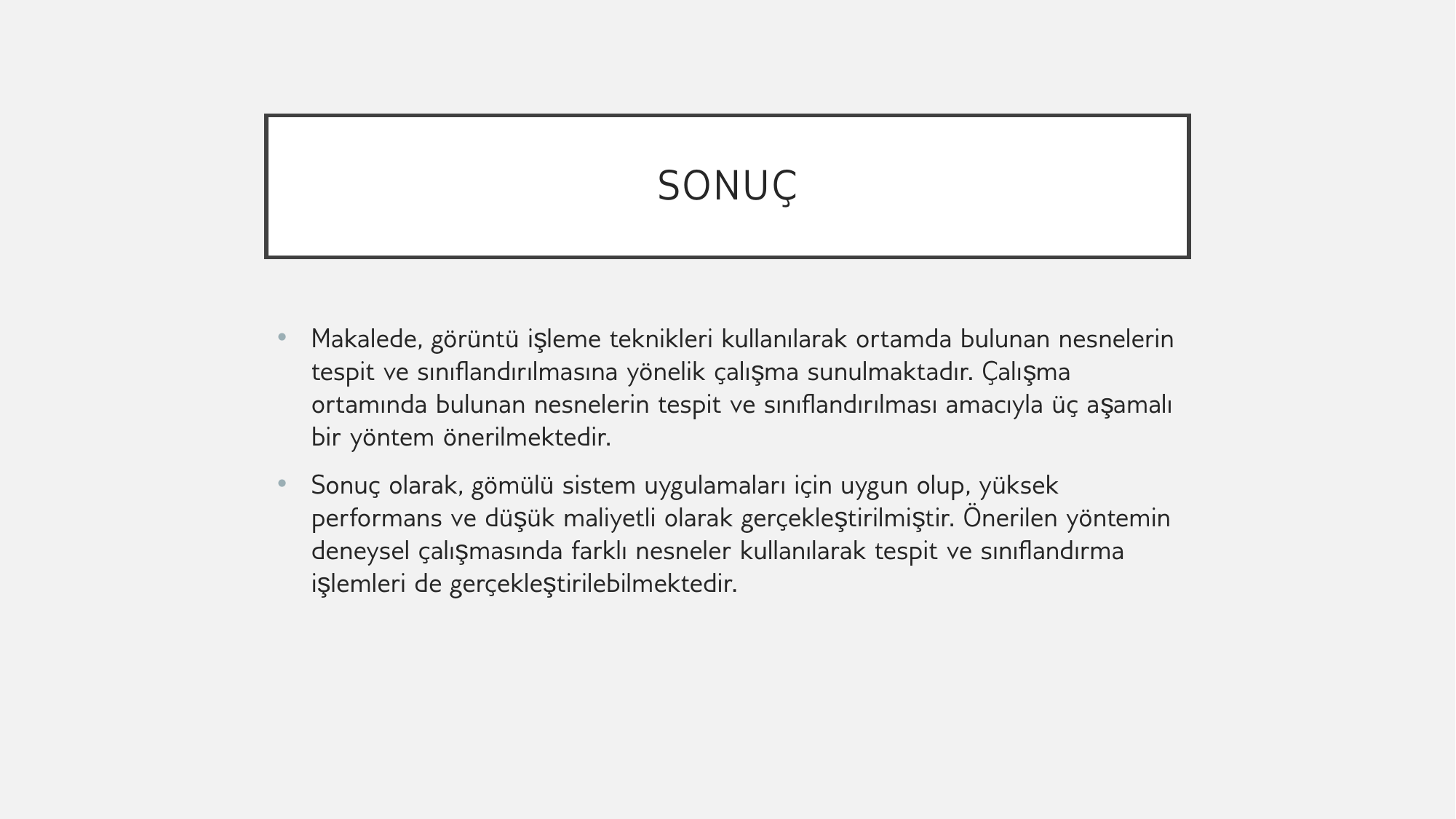

# SONUÇ
Makalede, görüntü işleme teknikleri kullanılarak ortamda bulunan nesnelerin tespit ve sınıflandırılmasına yönelik çalışma sunulmaktadır. Çalışma ortamında bulunan nesnelerin tespit ve sınıflandırılması amacıyla üç aşamalı bir yöntem önerilmektedir.
Sonuç olarak, gömülü sistem uygulamaları için uygun olup, yüksek performans ve düşük maliyetli olarak gerçekleştirilmiştir. Önerilen yöntemin deneysel çalışmasında farklı nesneler kullanılarak tespit ve sınıflandırma işlemleri de gerçekleştirilebilmektedir.